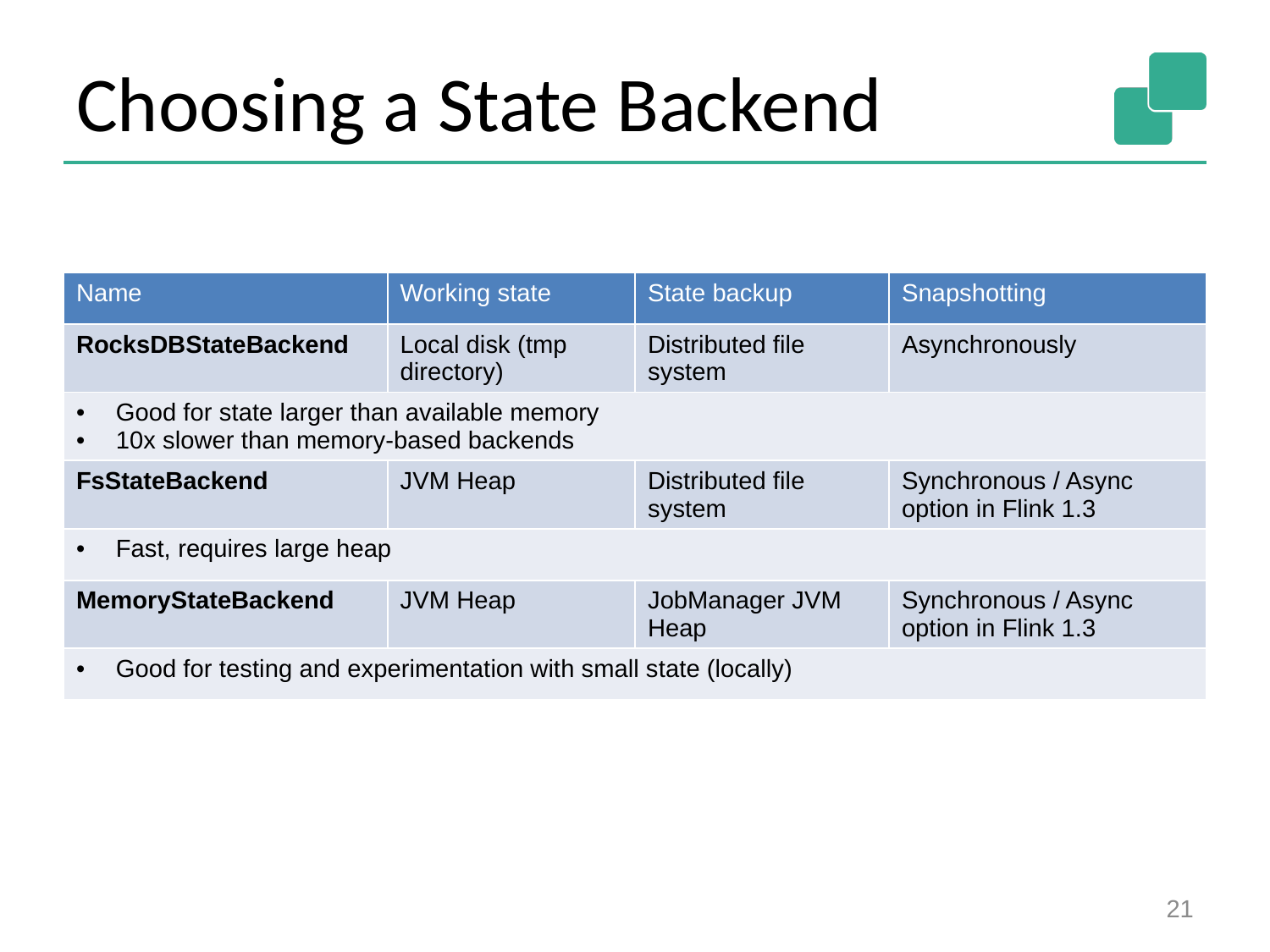

# Choosing a State Backend
| Name | Working state | State backup | Snapshotting |
| --- | --- | --- | --- |
| RocksDBStateBackend | Local disk (tmp directory) | Distributed file system | Asynchronously |
| Good for state larger than available memory 10x slower than memory-based backends |  |  |  |
| FsStateBackend | JVM Heap | Distributed file system | Synchronous / Async option in Flink 1.3 |
| Fast, requires large heap |  |  |  |
| MemoryStateBackend | JVM Heap | JobManager JVM Heap | Synchronous / Async option in Flink 1.3 |
| Good for testing and experimentation with small state (locally) |  |  |  |
21